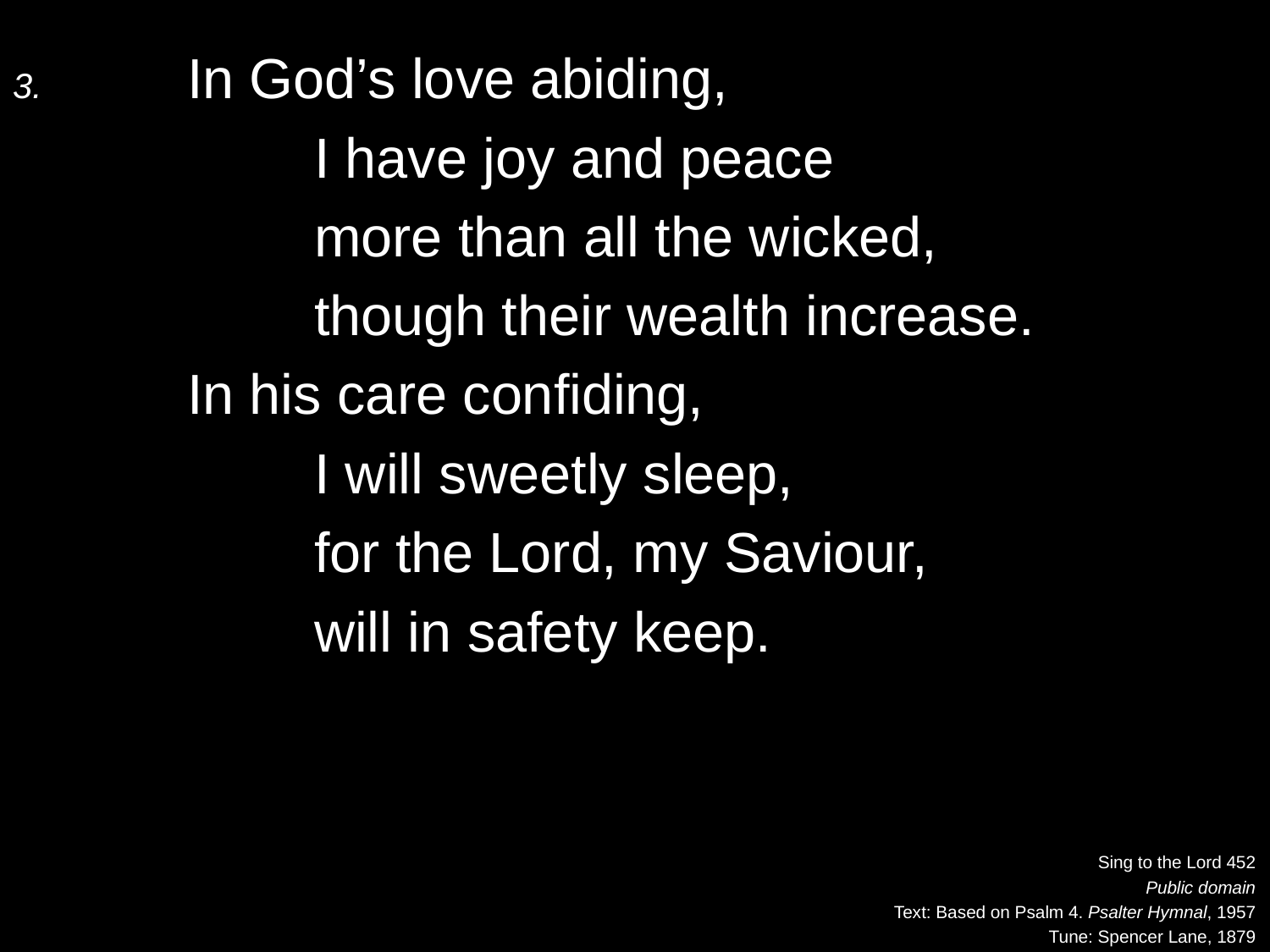

3.	In God’s love abiding,
		I have joy and peace
		more than all the wicked,
		though their wealth increase.
	In his care confiding,
		I will sweetly sleep,
		for the Lord, my Saviour,
		will in safety keep.
Sing to the Lord 452
Public domain
Text: Based on Psalm 4. Psalter Hymnal, 1957
Tune: Spencer Lane, 1879